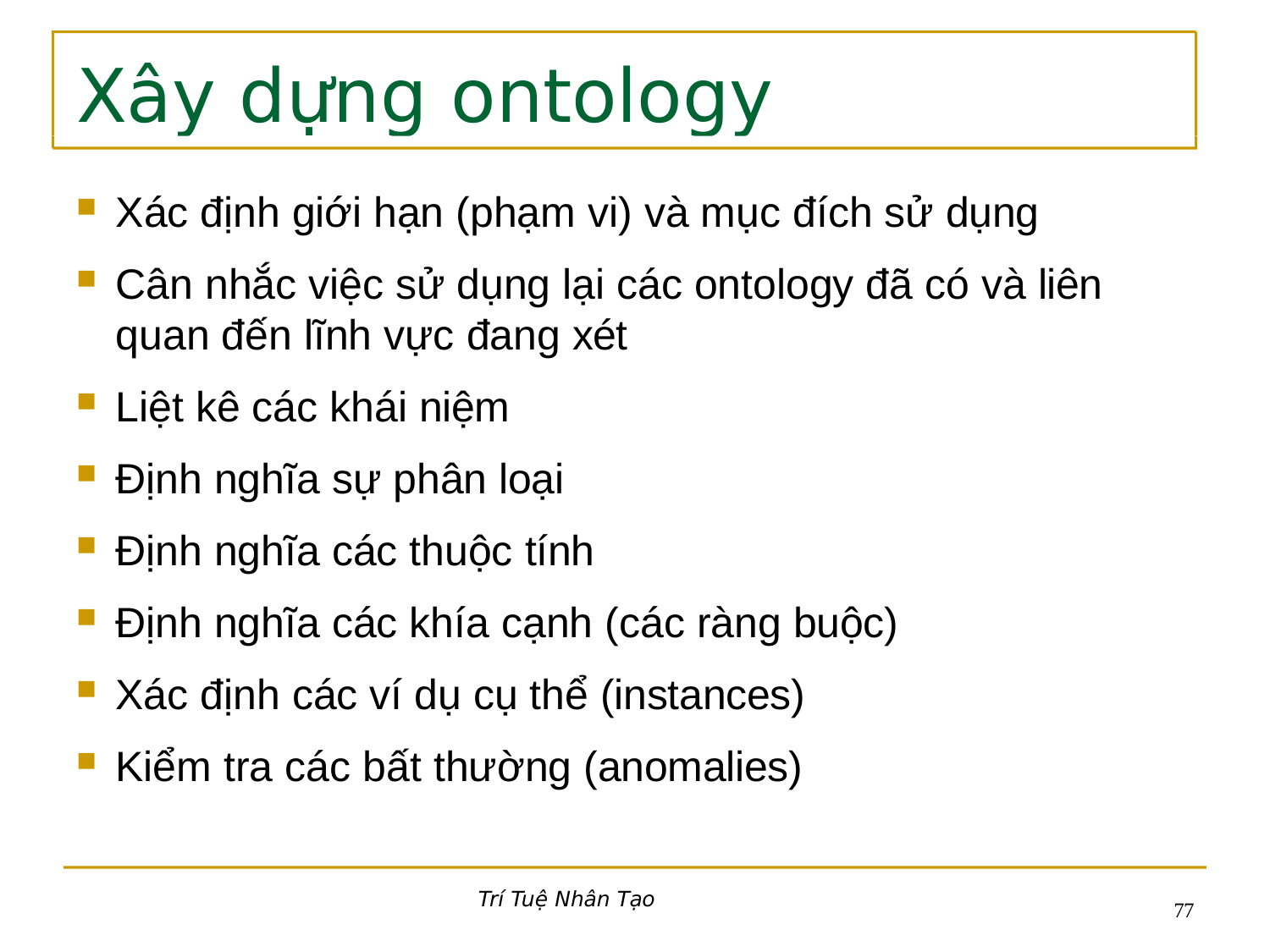

# Xây dựng ontology

Xác định giới hạn (phạm vi) và mục đích sử dụng
Cân nhắc việc sử dụng lại các ontology đã có và liên
quan đến lĩnh vực đang xét
Liệt kê các khái niệm

Định nghĩa sự phân loại
Định nghĩa các thuộc tính
Định nghĩa các khía cạnh (các ràng buộc)
Xác định các ví dụ cụ thể (instances)
Kiểm tra các bất thường (anomalies)

Trí Tuệ Nhân Tạo
77